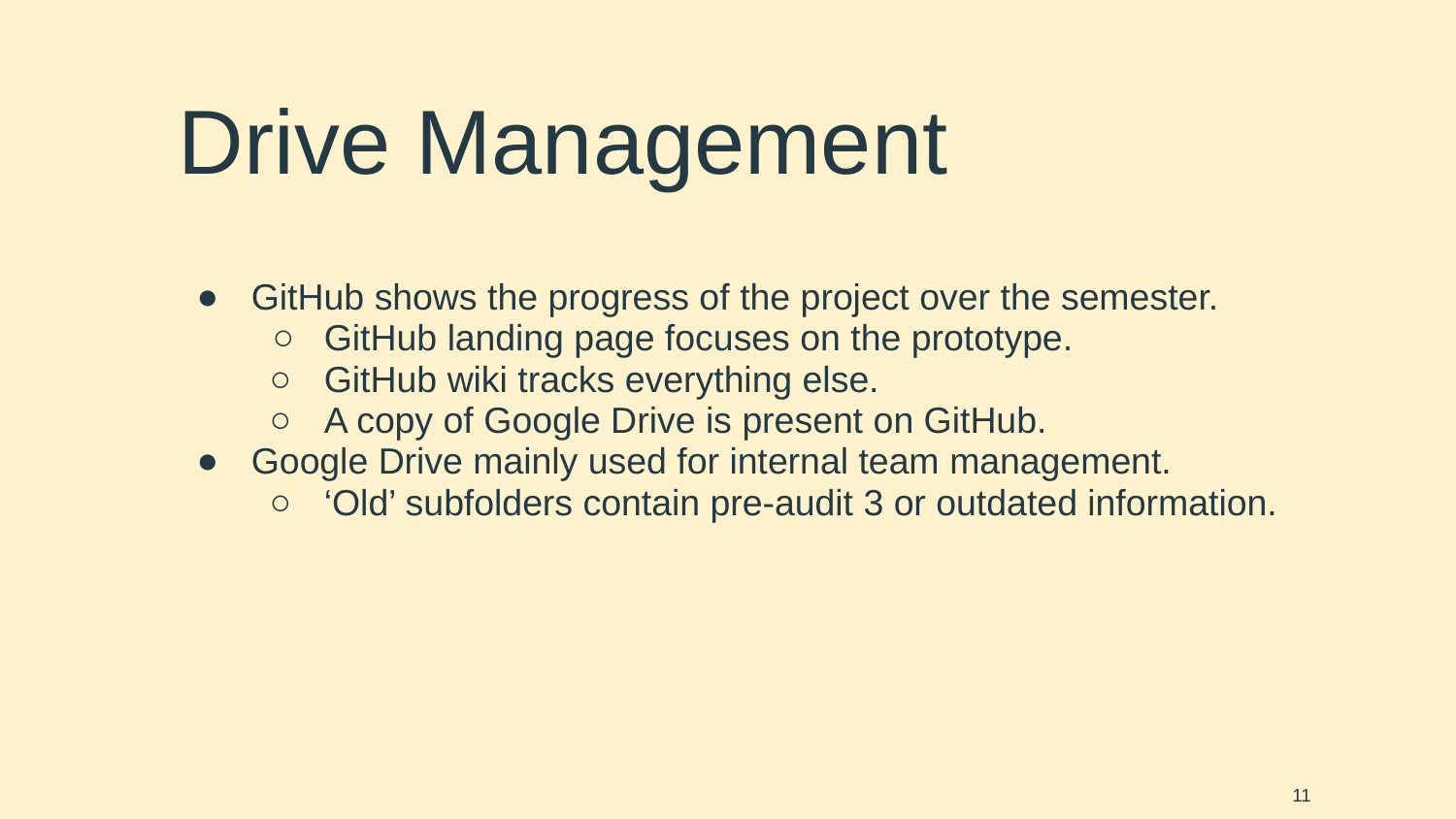

# Drive Management

GitHub shows the progress of the project over the semester.
GitHub landing page focuses on the prototype.
GitHub wiki tracks everything else.
A copy of Google Drive is present on GitHub.
Google Drive mainly used for internal team management.
‘Old’ subfolders contain pre-audit 3 or outdated information.

11